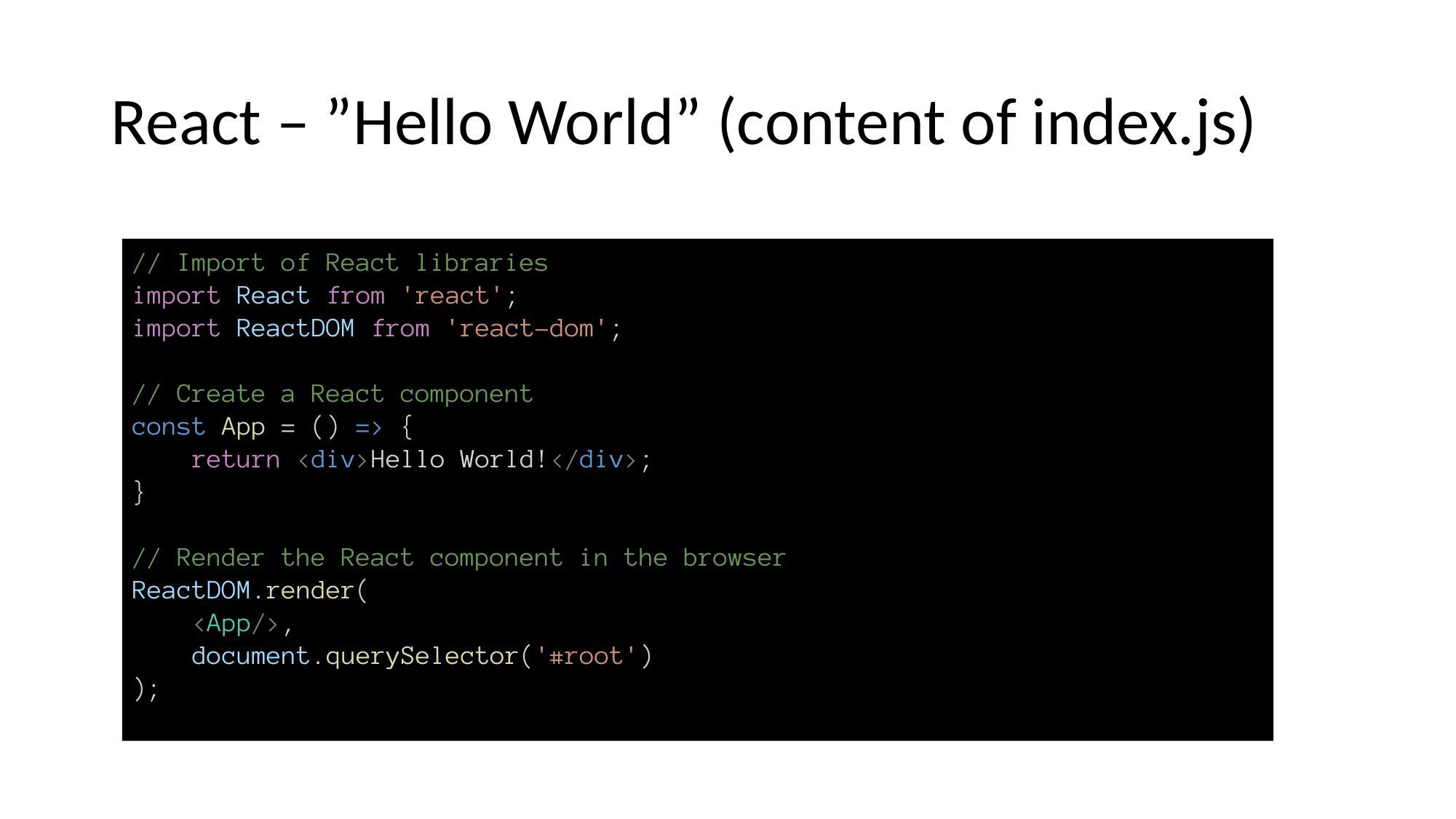

# React – ”Hello World” (content of index.js)
// Import of React libraries
import React from 'react';
import ReactDOM from 'react-dom';
// Create a React component
const App = () => {
    return <div>Hello World!</div>;
}
// Render the React component in the browser
ReactDOM.render(
    <App/>,
    document.querySelector('#root')
);